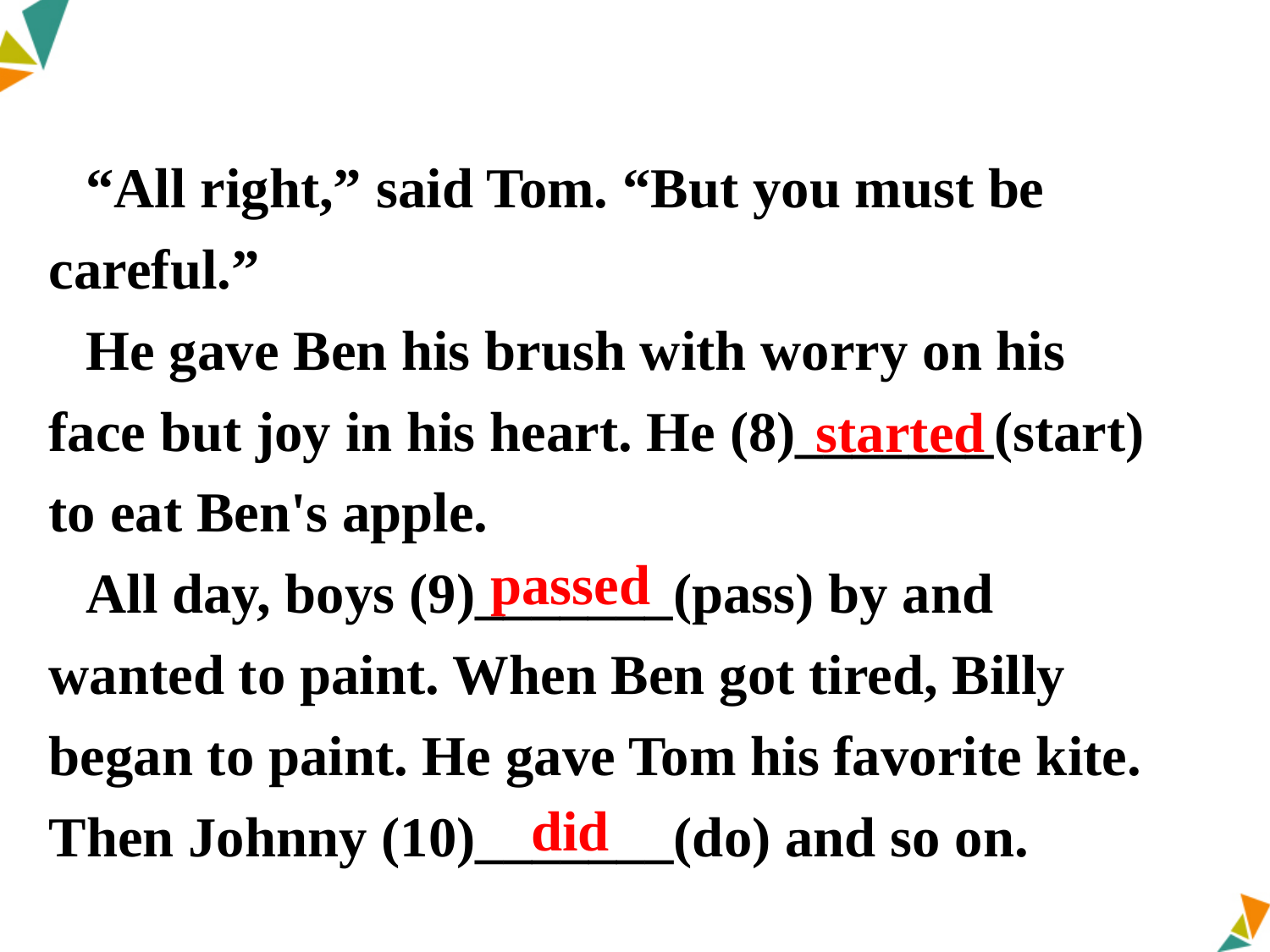

“All right,” said Tom. “But you must be careful.”
He gave Ben his brush with worry on his face but joy in his heart. He (8)_______(start) to eat Ben's apple.
All day, boys (9)_______(pass) by and wanted to paint. When Ben got tired, Billy began to paint. He gave Tom his favorite kite. Then Johnny (10)_______(do) and so on.
started
passed
did